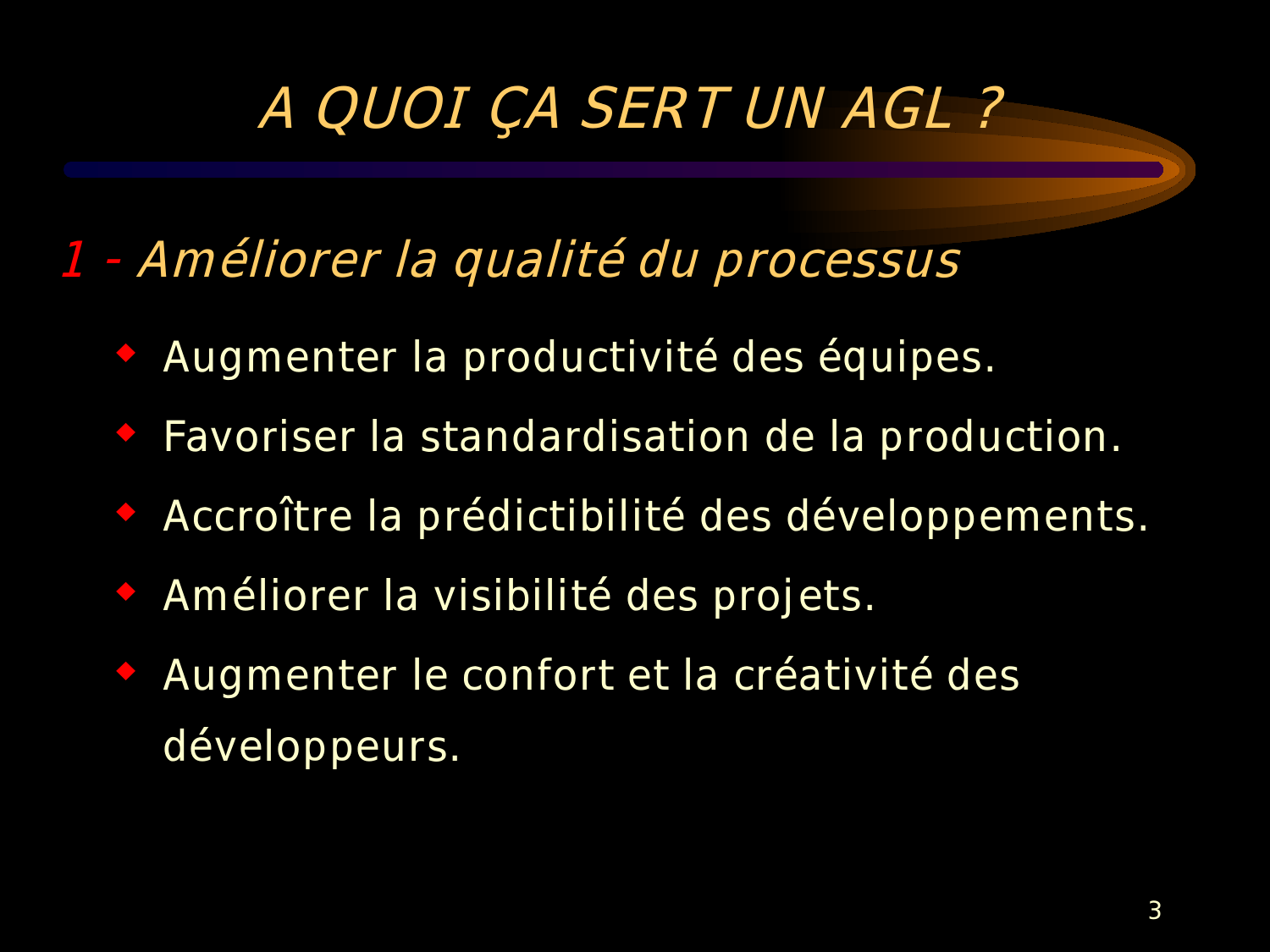

# A QUOI ÇA SERT UN AGL ?
1 - Améliorer la qualité  du processus
Augmenter la productivité des équipes.
Favoriser la standardisation de la production.
Accroître la prédictibilité des développements.
Améliorer la visibilité des projets.
Augmenter le confort et la créativité des développeurs.

3